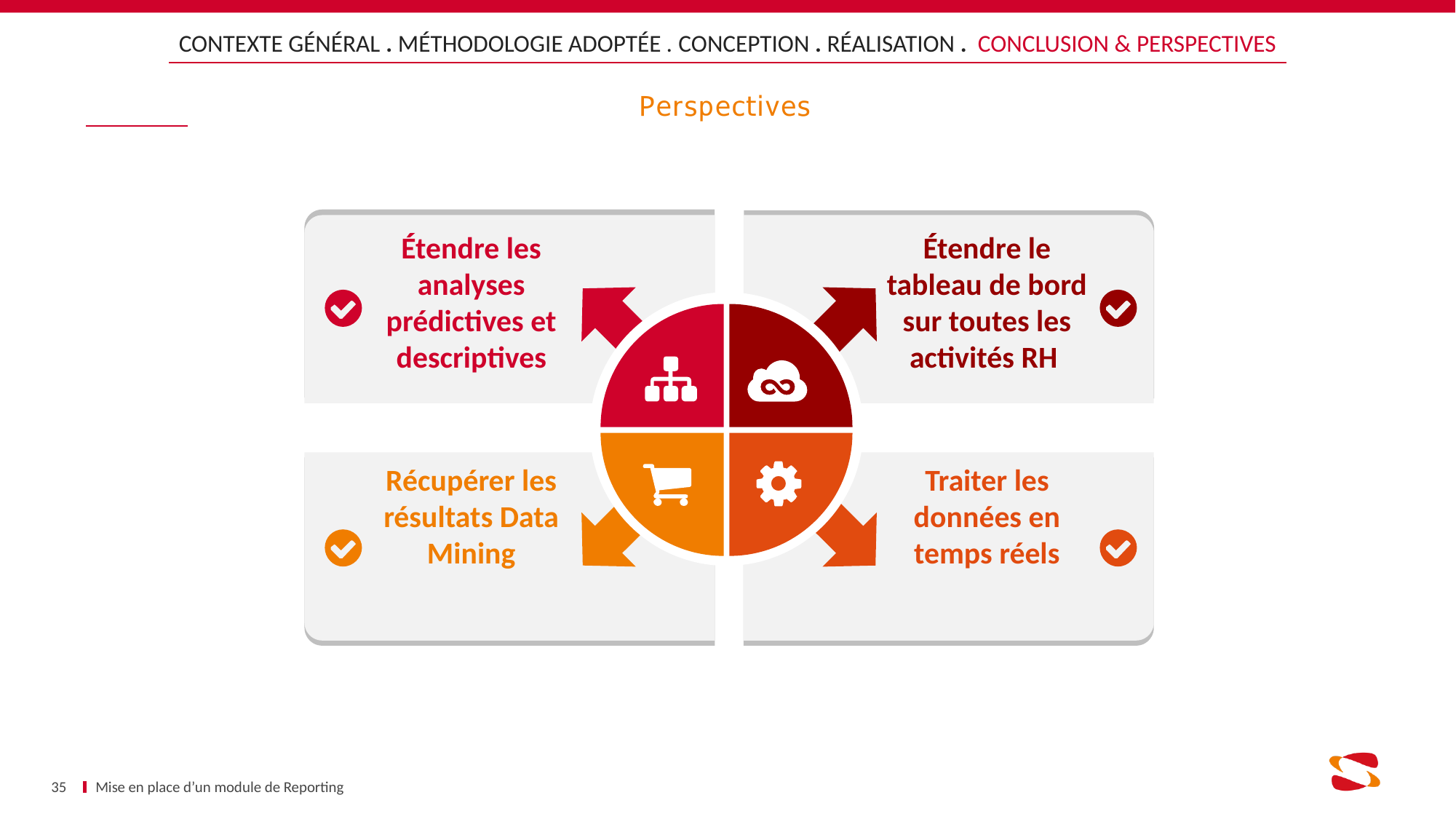

CONTEXTE GÉNÉRAL . MÉTHODOLOGIE ADOPTÉE . CONCEPTION . RÉALISATION .  CONCLUSION & PERSPECTIVES
Perspectives
Étendre les analyses prédictives et descriptives

Étendre le tableau de bord sur toutes les activités RH

Traiter les données en temps réels

Récupérer les résultats Data Mining

35
Mise en place d’un module de Reporting